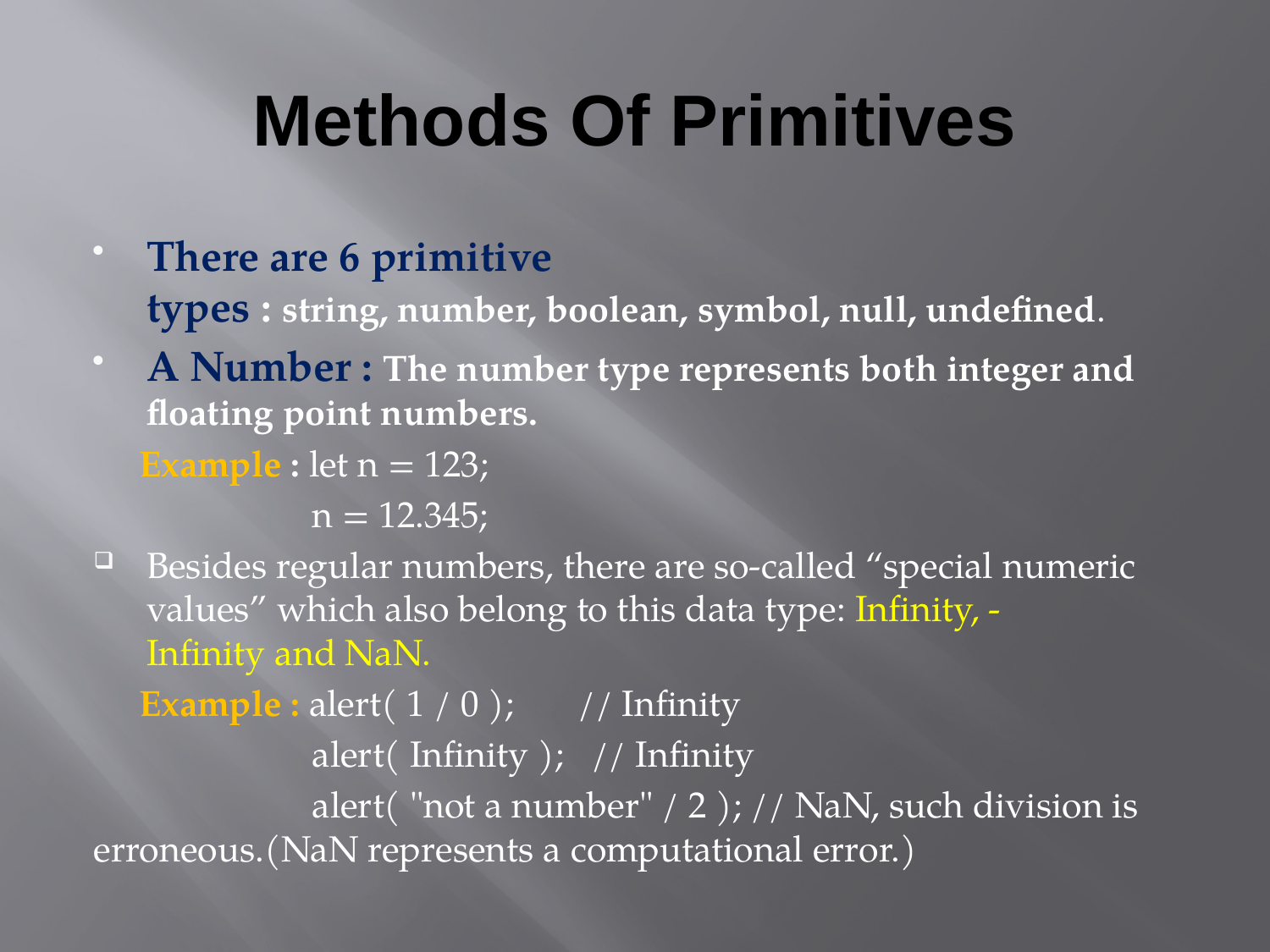

# Methods Of Primitives
There are 6 primitive types : string, number, boolean, symbol, null, undefined.
A Number : The number type represents both integer and floating point numbers.
     Example : let n = 123;
                        n = 12.345;
Besides regular numbers, there are so-called “special numeric values” which also belong to this data type: Infinity, -Infinity and NaN.
     Example : alert( 1 / 0 );       // Infinity
                        alert( Infinity );   // Infinity
                        alert( "not a number" / 2 ); // NaN, such division is erroneous.(NaN represents a computational error.)